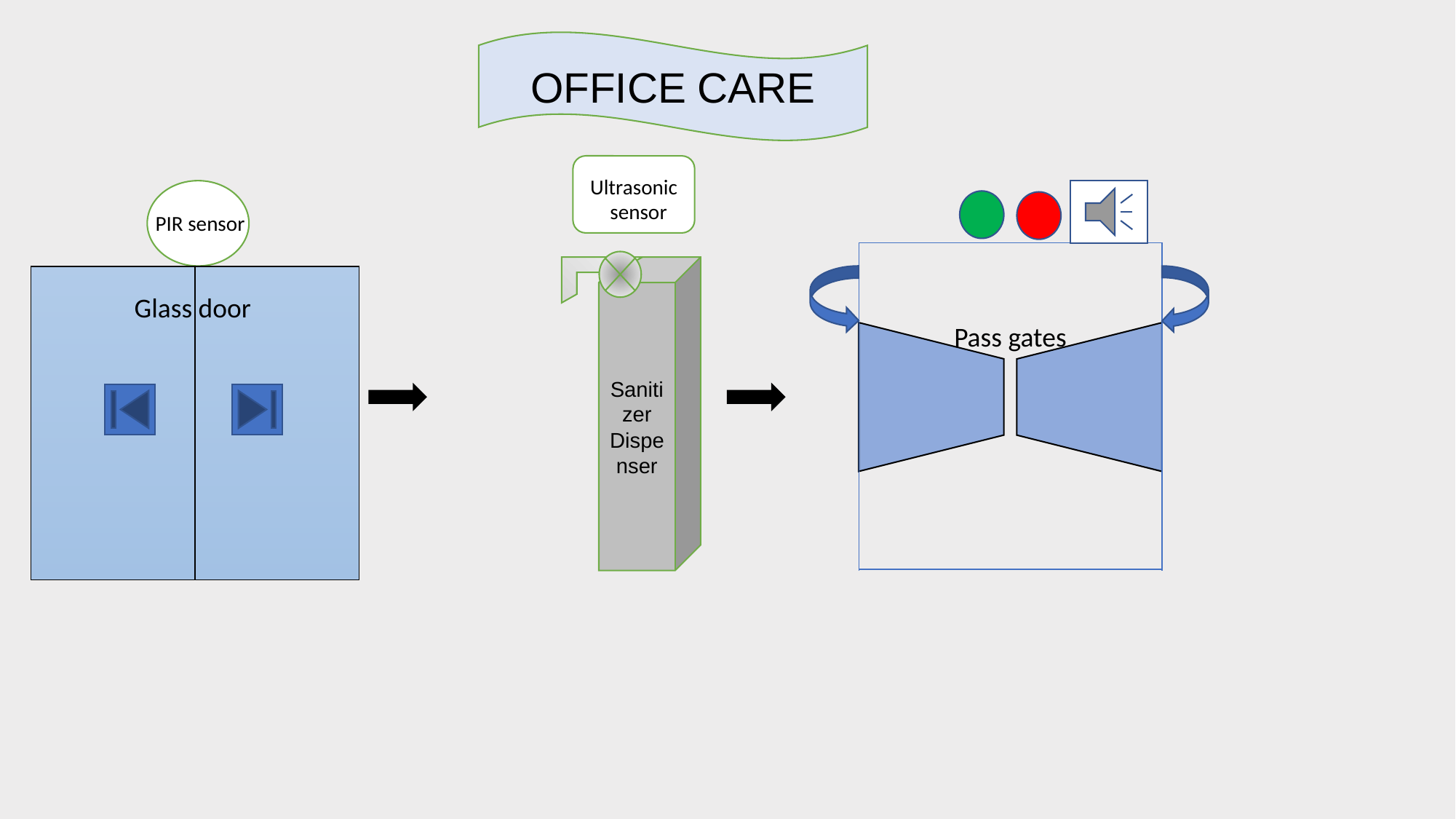

OFFICE CARE

Ultrasonic   sensor

PIR sensor

Sanitizer Dispenser

Glass door
Pass gates